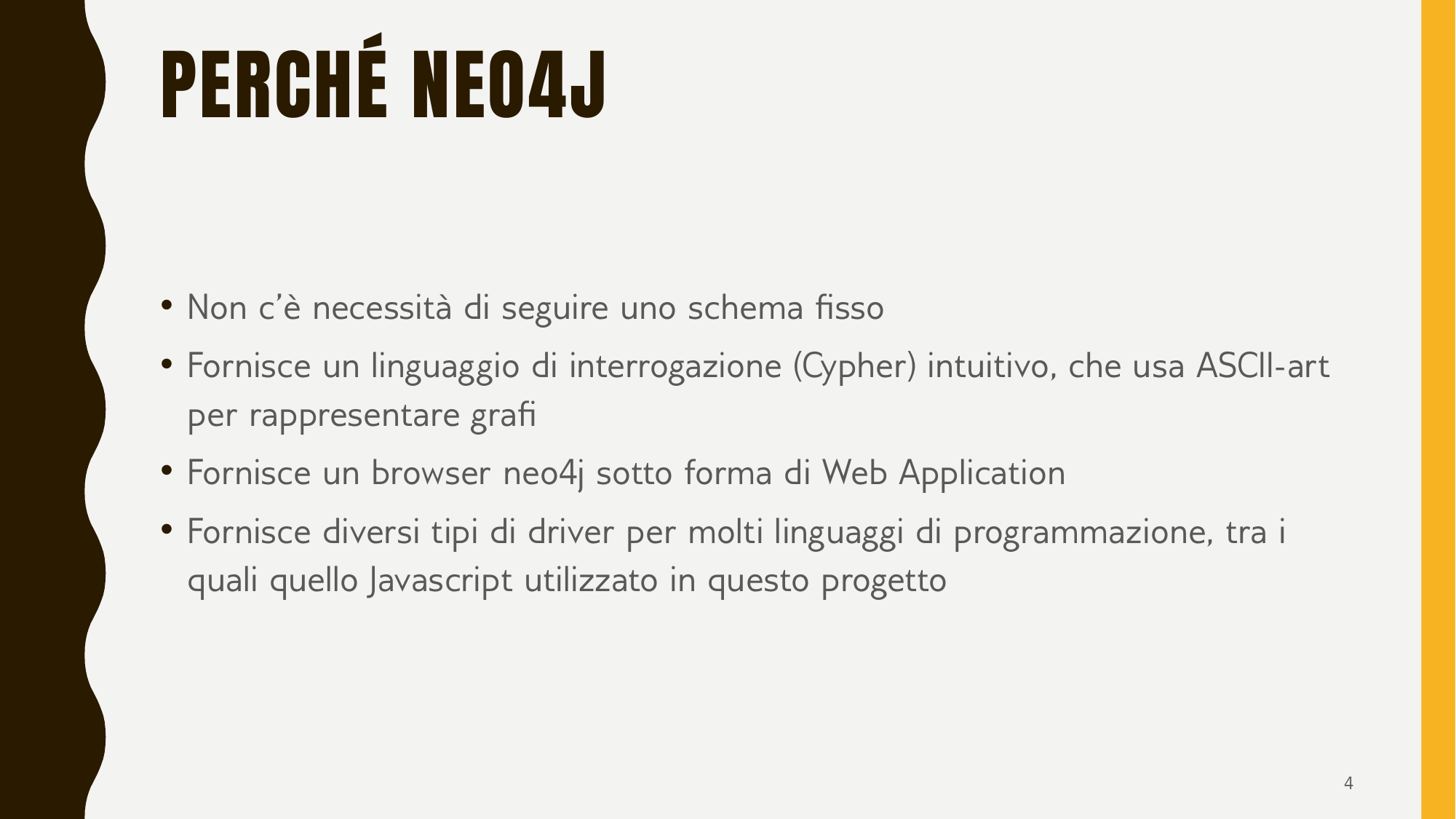

# Perché neo4j
Non c’è necessità di seguire uno schema fisso
Fornisce un linguaggio di interrogazione (Cypher) intuitivo, che usa ASCII-art per rappresentare grafi
Fornisce un browser neo4j sotto forma di Web Application
Fornisce diversi tipi di driver per molti linguaggi di programmazione, tra i quali quello Javascript utilizzato in questo progetto
4